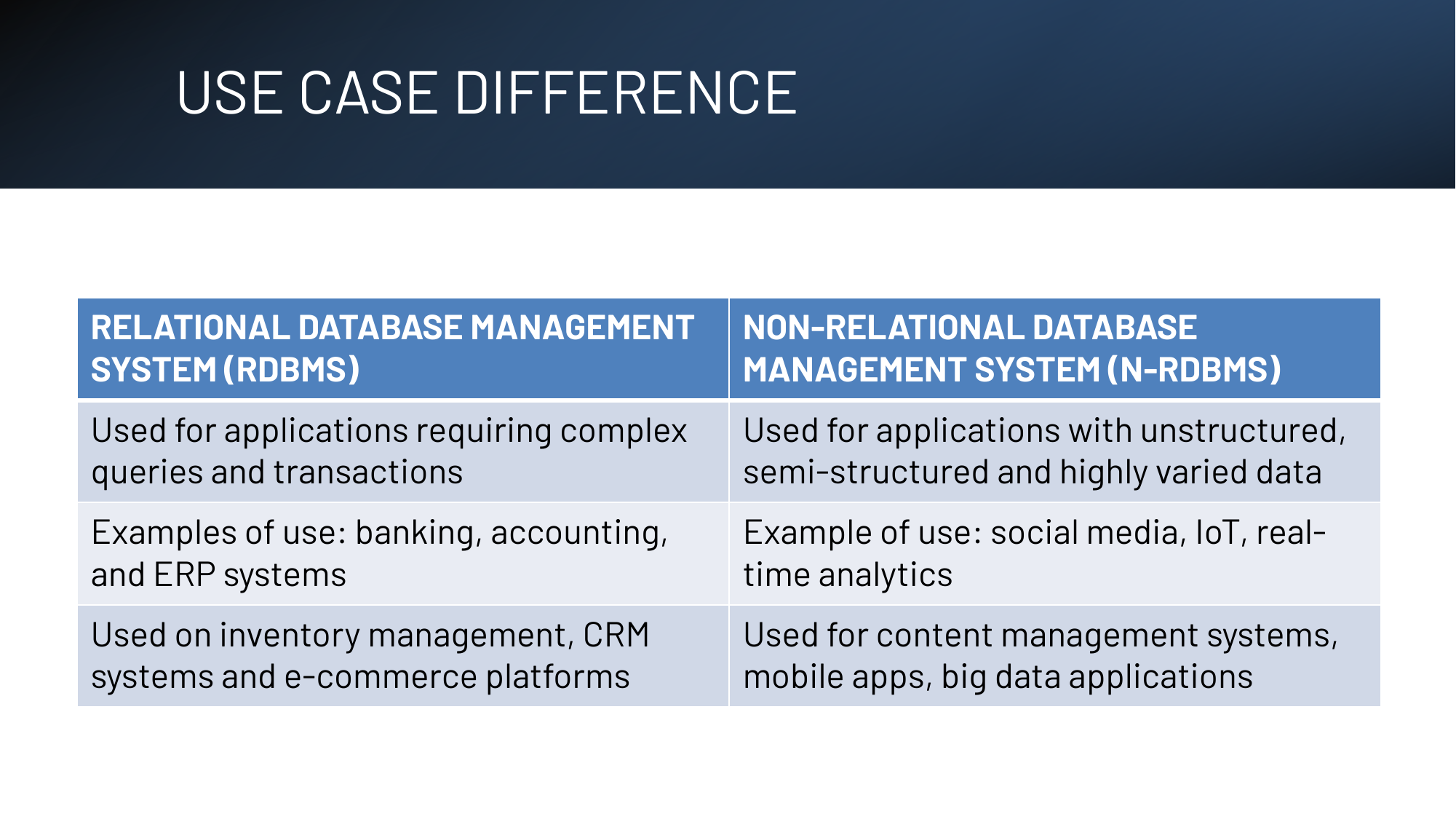

# USE CASE DIFFERENCE
| RELATIONAL DATABASE MANAGEMENT SYSTEM (RDBMS) | NON-RELATIONAL DATABASE MANAGEMENT SYSTEM (N-RDBMS) |
| --- | --- |
| Used for applications requiring complex queries and transactions | Used for applications with unstructured, semi-structured and highly varied data |
| Examples of use: banking, accounting, and ERP systems | Example of use: social media, IoT, real-time analytics |
| Used on inventory management, CRM systems and e-commerce platforms | Used for content management systems, mobile apps, big data applications |